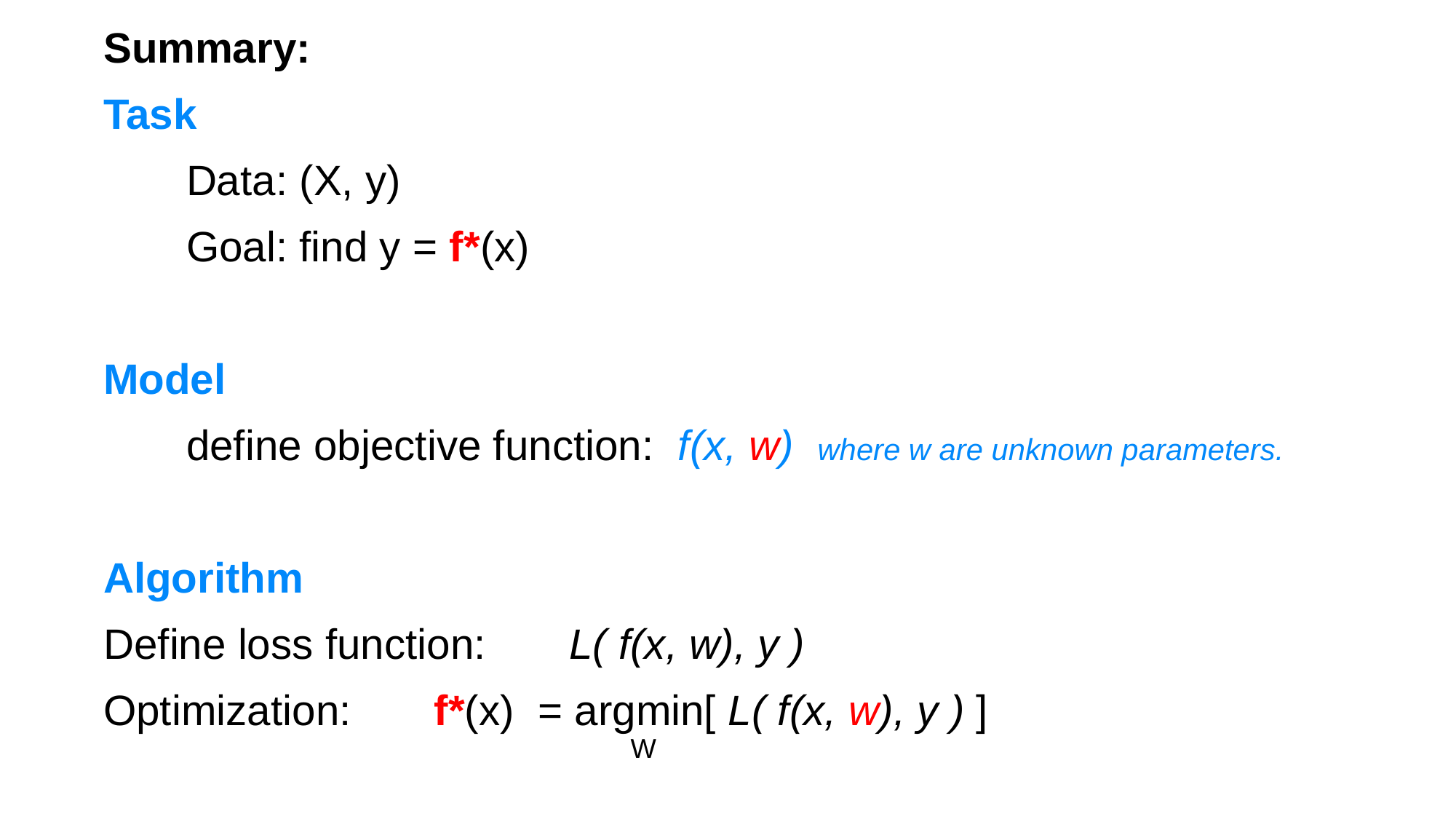

Summary:
Task
       Data: (X, y)
       Goal: find y = f*(x)

Model
       define objective function:  f(x, w)  where w are unknown parameters.

Algorithm
Define loss function:       L( f(x, w), y )
Optimization:       f*(x)  = argmin[ L( f(x, w), y ) ]

W